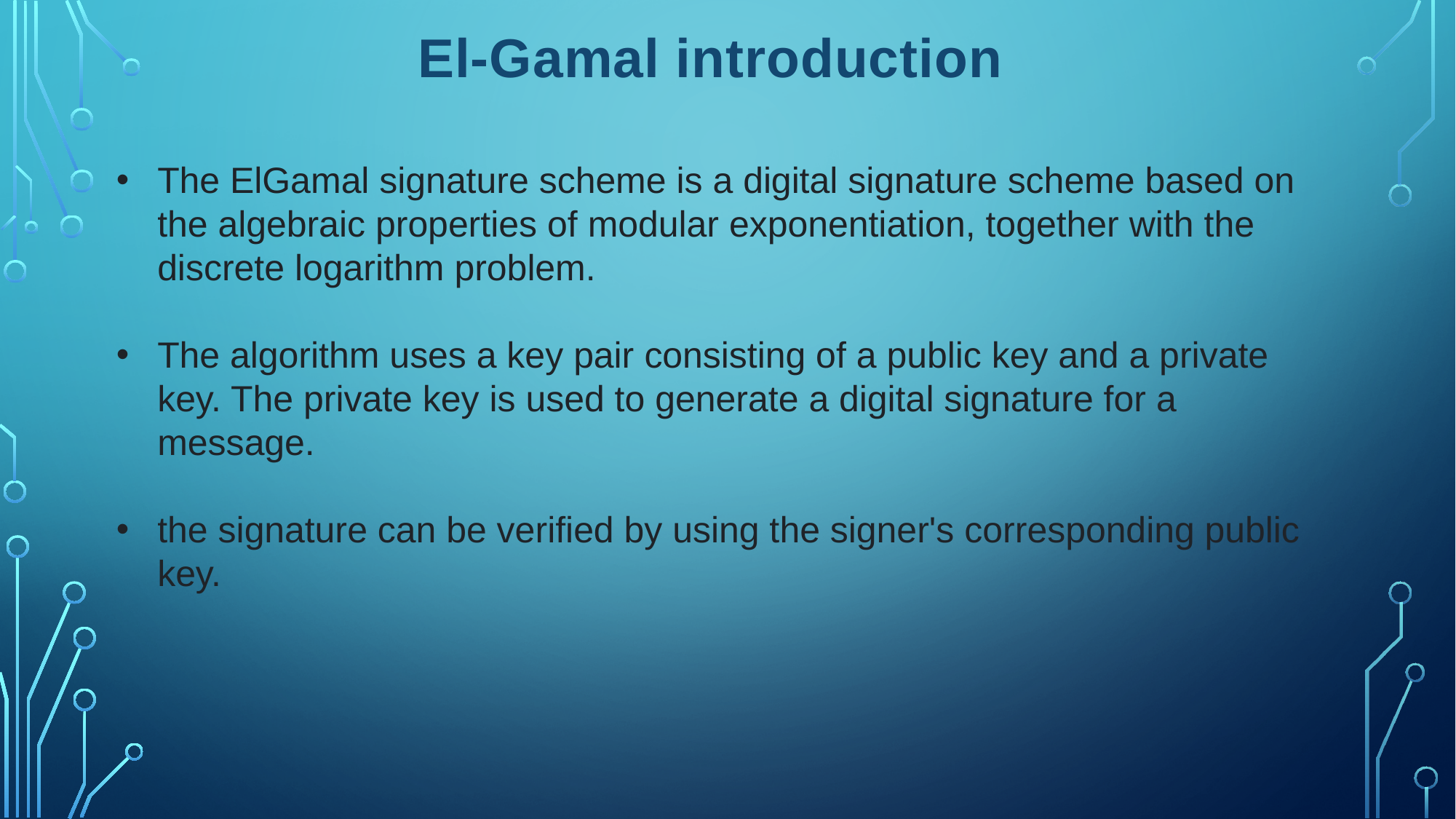

# El-Gamal introduction
The ElGamal signature scheme is a digital signature scheme based on the algebraic properties of modular exponentiation, together with the discrete logarithm problem.

The algorithm uses a key pair consisting of a public key and a private key. The private key is used to generate a digital signature for a message.

the signature can be verified by using the signer's corresponding public key.